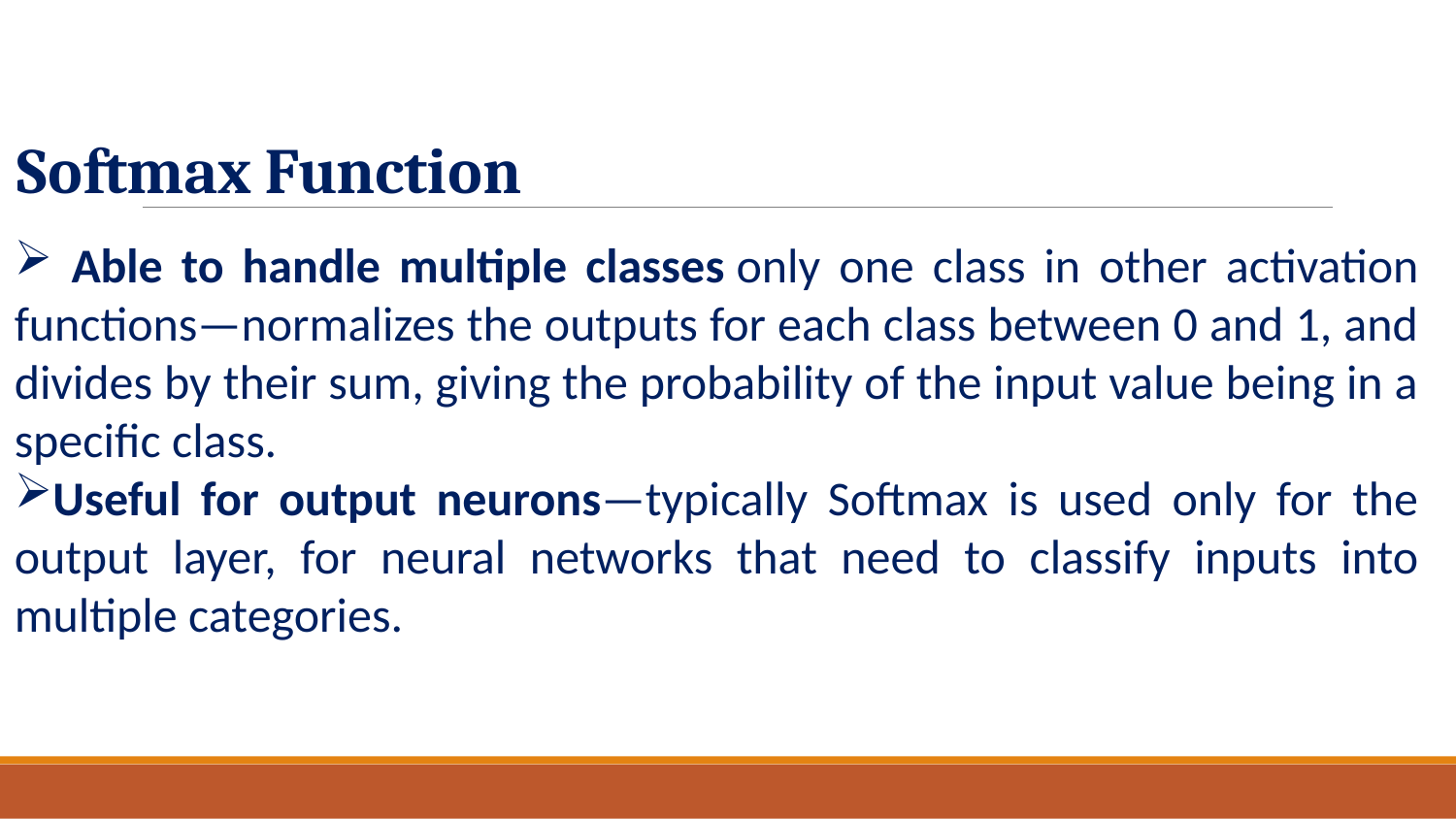

Softmax Function
 Able to handle multiple classes only one class in other activation functions—normalizes the outputs for each class between 0 and 1, and divides by their sum, giving the probability of the input value being in a specific class.
Useful for output neurons—typically Softmax is used only for the output layer, for neural networks that need to classify inputs into multiple categories.